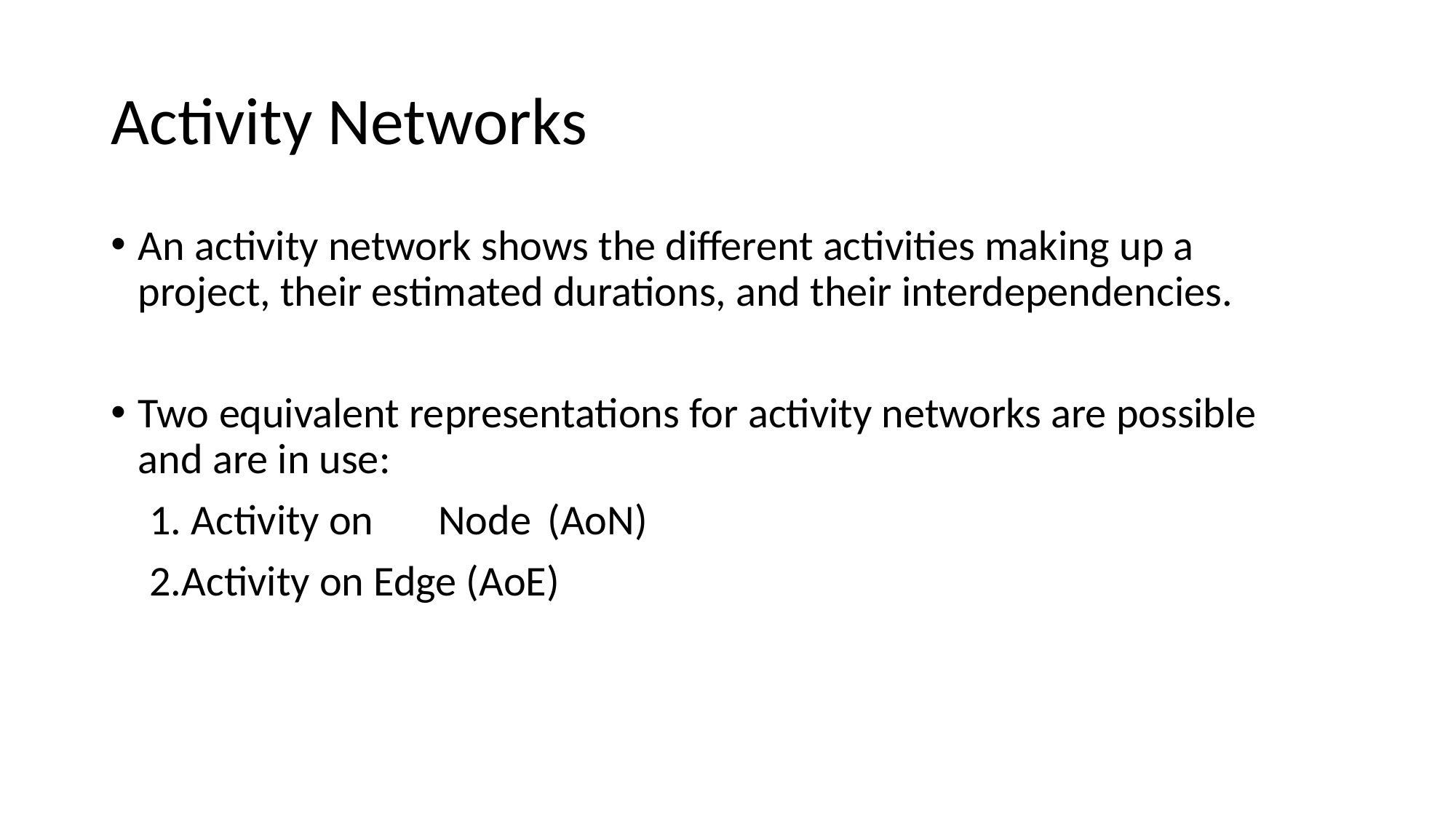

# Activity Networks
An activity network shows the different activities making up a project, their estimated durations, and their interdependencies.

Two equivalent representations for activity networks are possible and are in use:
    1. Activity on	Node	(AoN)
    2.Activity on Edge (AoE)